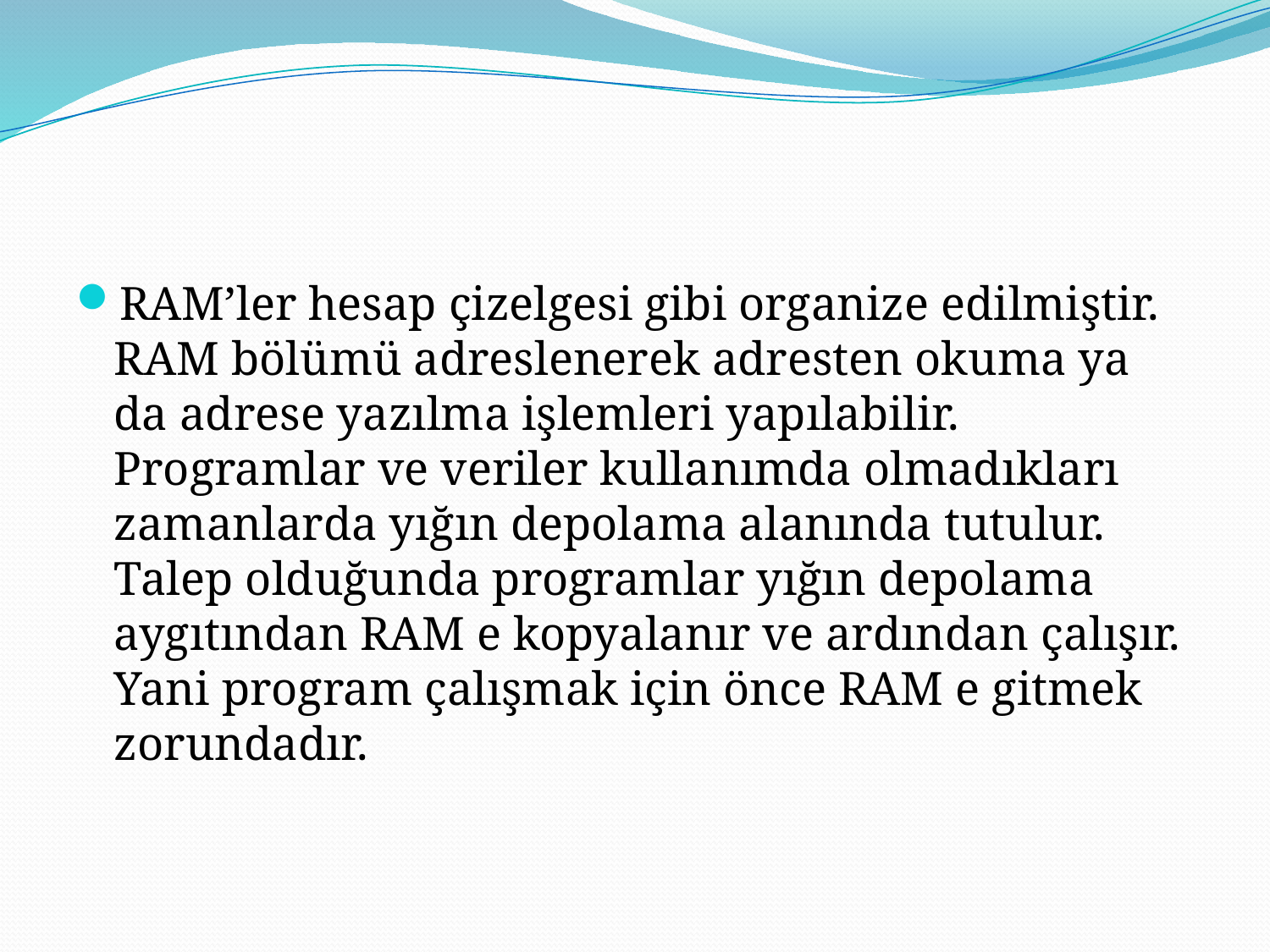

RAM’ler hesap çizelgesi gibi organize edilmiştir. RAM bölümü adreslenerek adresten okuma ya da adrese yazılma işlemleri yapılabilir. Programlar ve veriler kullanımda olmadıkları zamanlarda yığın depolama alanında tutulur. Talep olduğunda programlar yığın depolama aygıtından RAM e kopyalanır ve ardından çalışır. Yani program çalışmak için önce RAM e gitmek zorundadır.